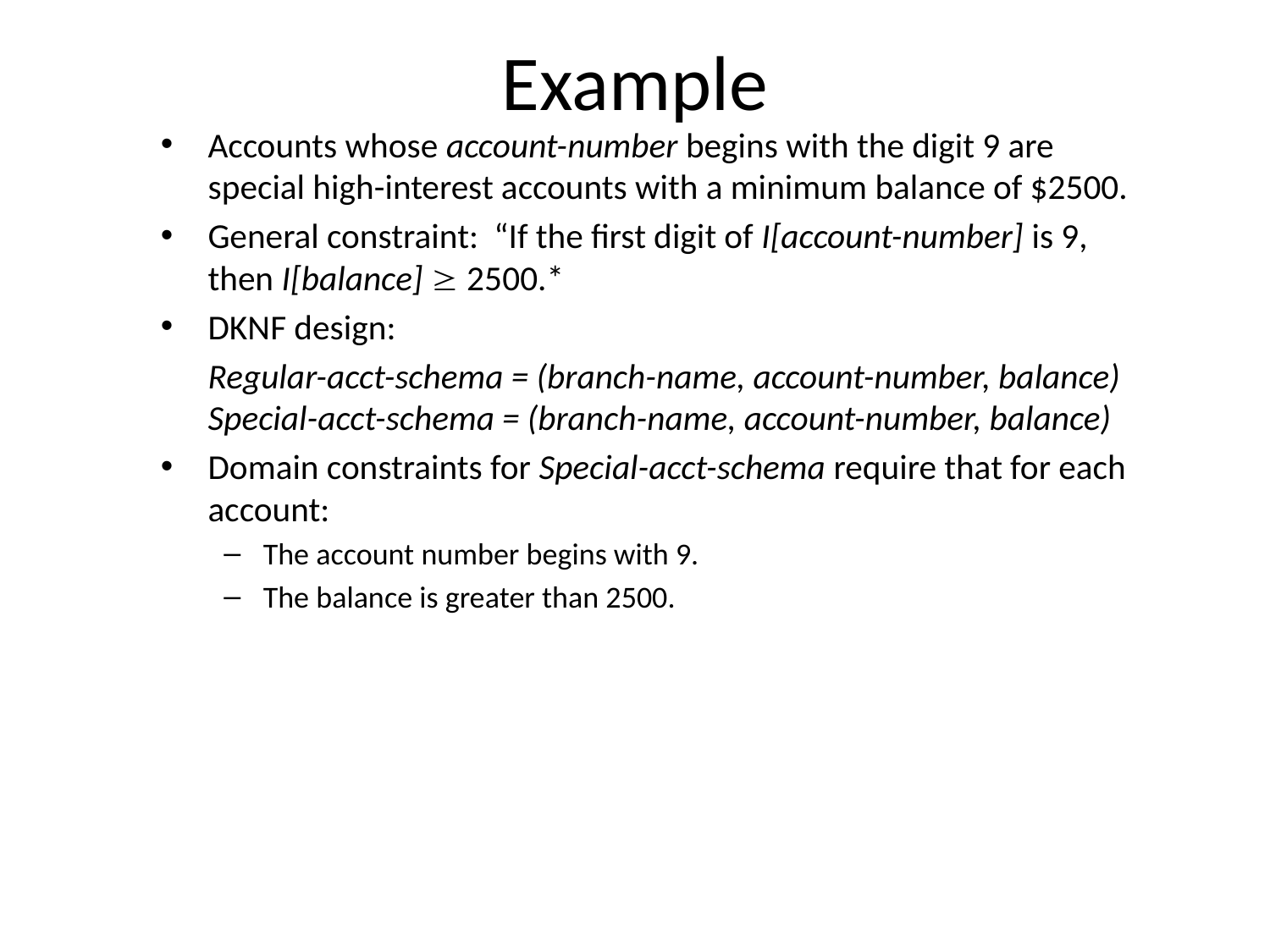

# Example
Accounts whose account-number begins with the digit 9 are special high-interest accounts with a minimum balance of $2500.
General constraint:  “If the first digit of I[account-number] is 9, then I[balance] ≥ 2500.*
DKNF design:
	Regular-acct-schema = (branch-name, account-number, balance)
Special-acct-schema = (branch-name, account-number, balance)
Domain constraints for Special-acct-schema require that for each account:
The account number begins with 9.
The balance is greater than 2500.